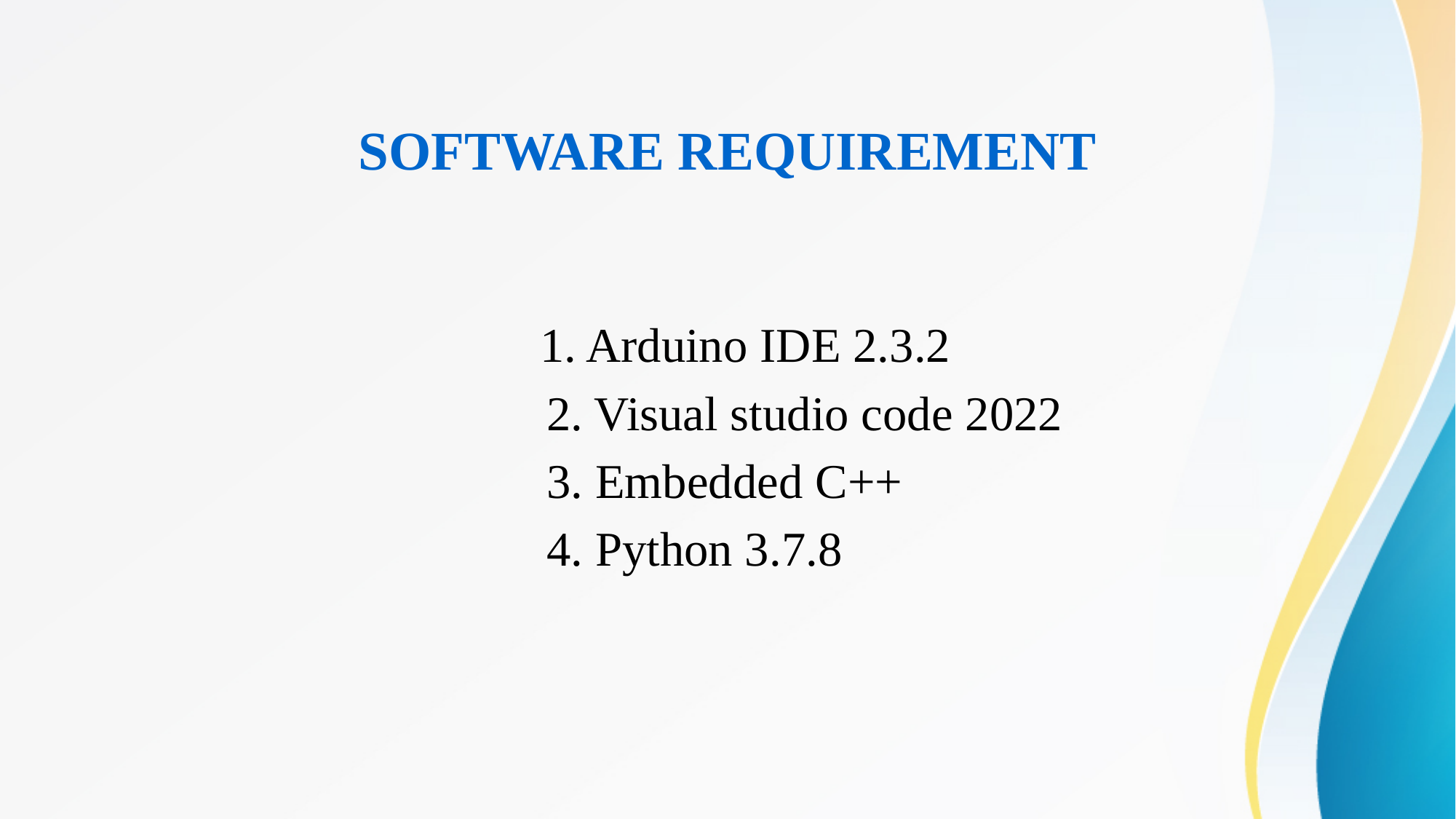

# SOFTWARE REQUIREMENT

                                  1. Arduino IDE 2.3.2
                                      2. Visual studio code 2022
                                      3. Embedded C++
                                      4. Python 3.7.8